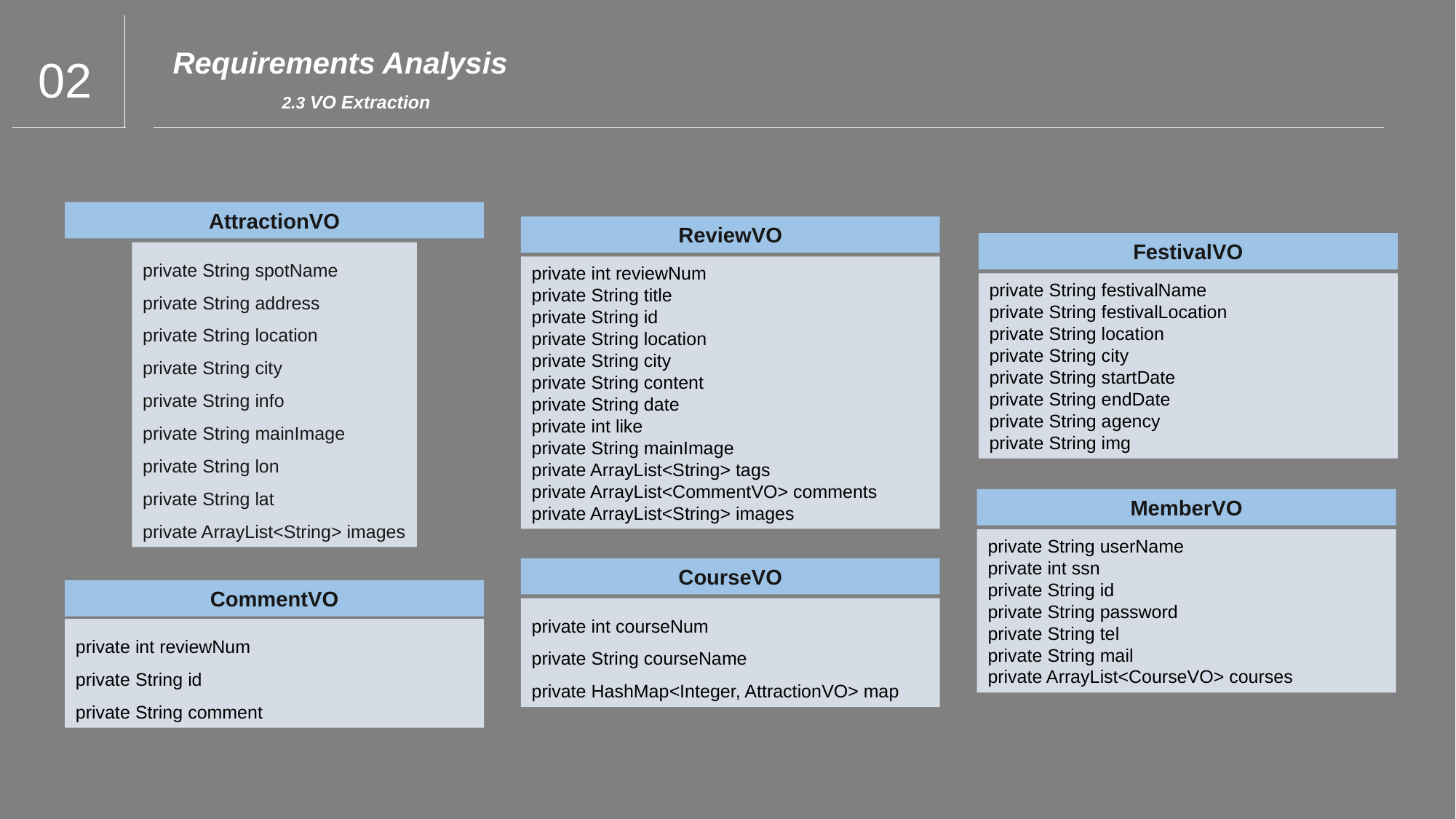

02
Requirements Analysis
	2.3 VO Extraction
AttractionVO
private String spotName
private String address
private String location
private String city
private String info
private String mainImage
private String lon
private String lat
private ArrayList<String> images
ReviewVO
private int reviewNum
private String title
private String id
private String location
private String city
private String content
private String date
private int like
private String mainImage
private ArrayList<String> tags
private ArrayList<CommentVO> comments
private ArrayList<String> images
FestivalVO
private String festivalName
private String festivalLocation
private String location
private String city
private String startDate
private String endDate
private String agency
private String img
MemberVO
private String userName
private int ssn
private String id
private String password
private String tel
private String mail
private ArrayList<CourseVO> courses
CourseVO
private int courseNum
private String courseName
private HashMap<Integer, AttractionVO> map
CommentVO
private int reviewNum
private String id
private String comment